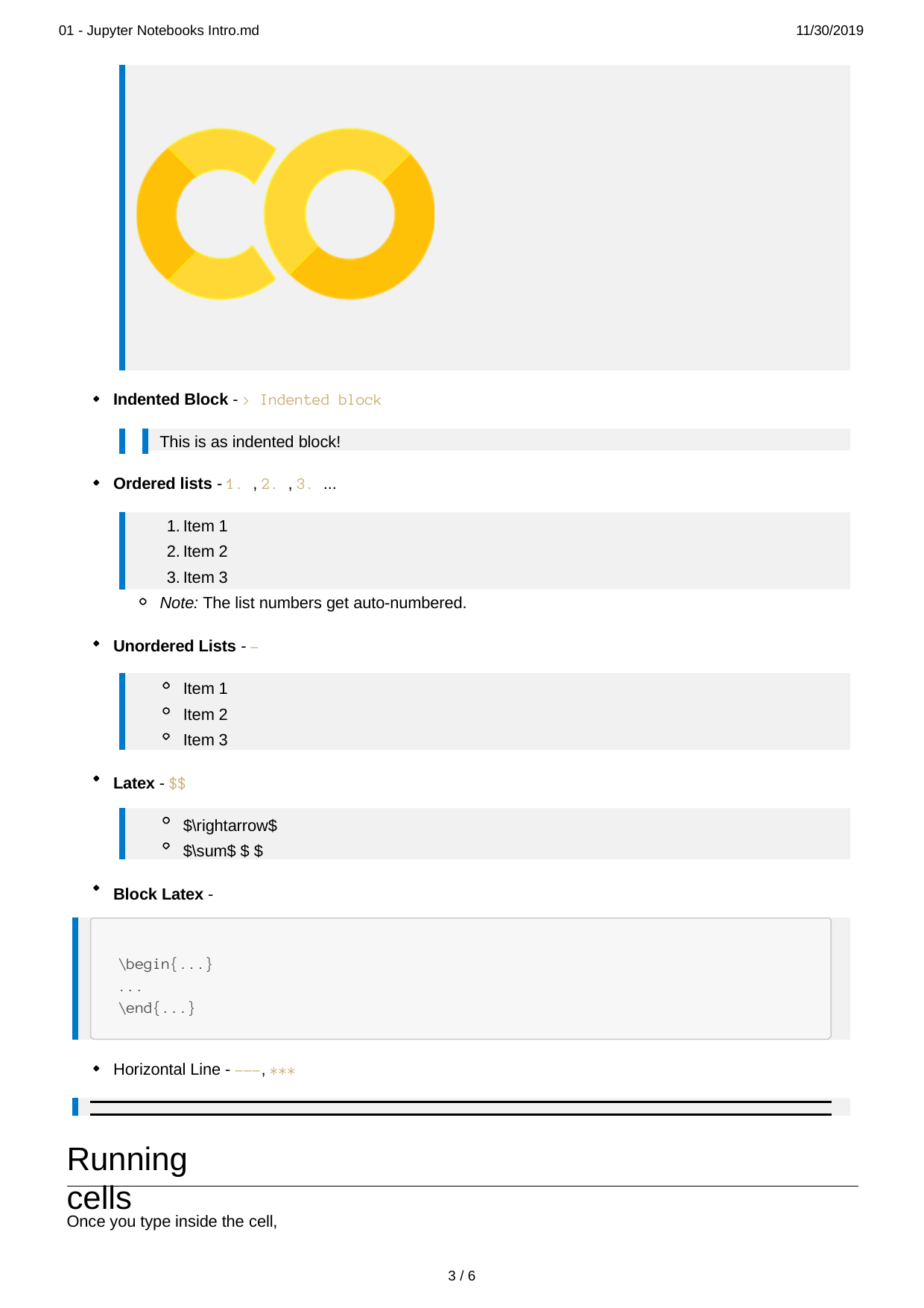

01 - Jupyter Notebooks Intro.md
11/30/2019

Indented Block - > Indented block

This is as indented block!
Ordered lists - 1. , 2. , 3. ...

Item 1
Item 2
Item 3
Note: The list numbers get auto-numbered.

Unordered Lists - -

Item 1
Item 2
Item 3

Latex - $$

$\rightarrow$
$\sum$ $ $

Block Latex -

\begin{...}
...
\end{...}

Horizontal Line - ---, ***

Running cells

Once you type inside the cell,
3 / 6